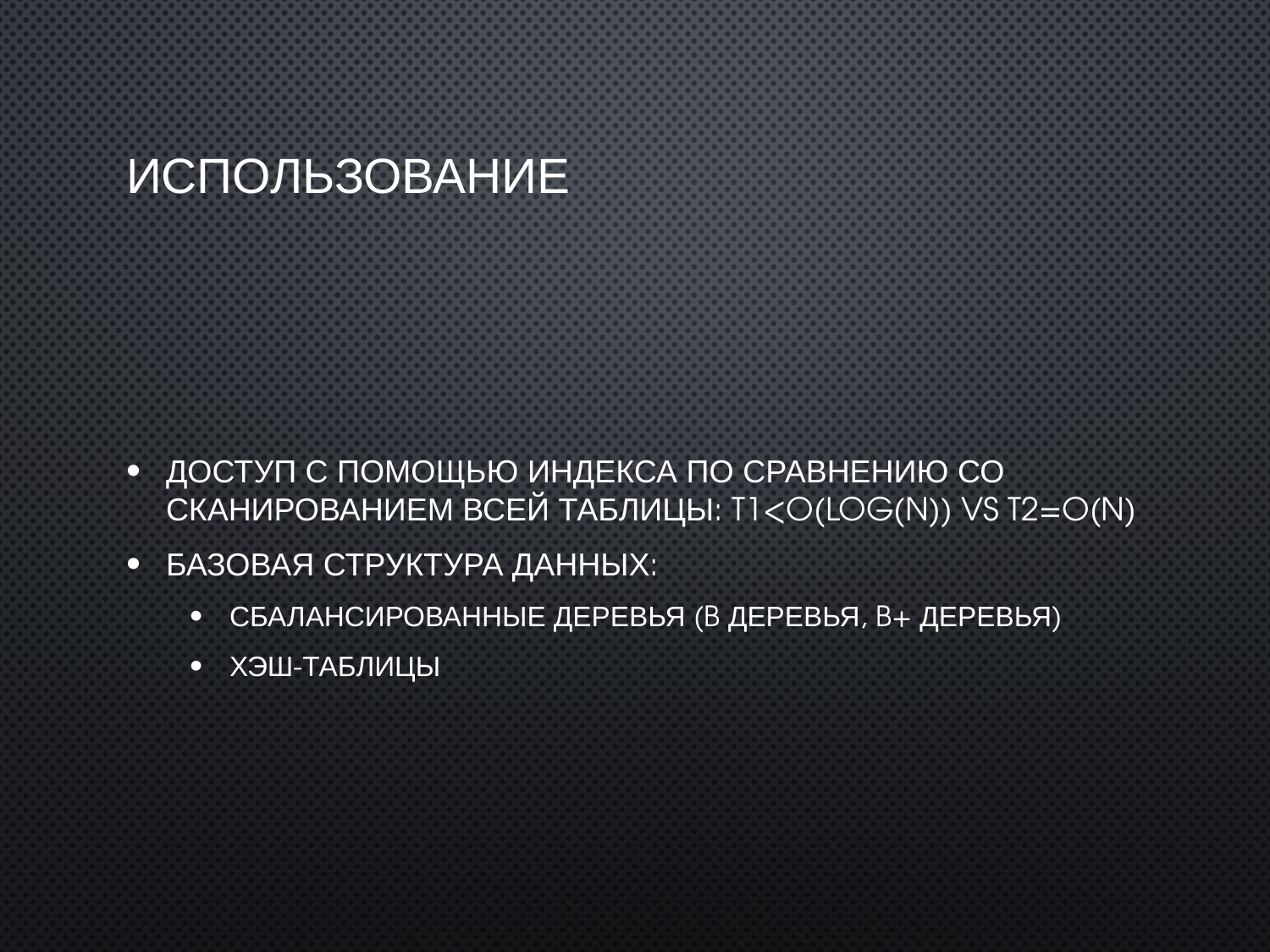

# Использование
Доступ с помощью индекса по сравнению со сканированием всей таблицы: T1<O(log(N)) VS T2=O(N)
Базовая структура данных:
Сбалансированные деревья (B деревья, B+ деревья)
Хэш-таблицы